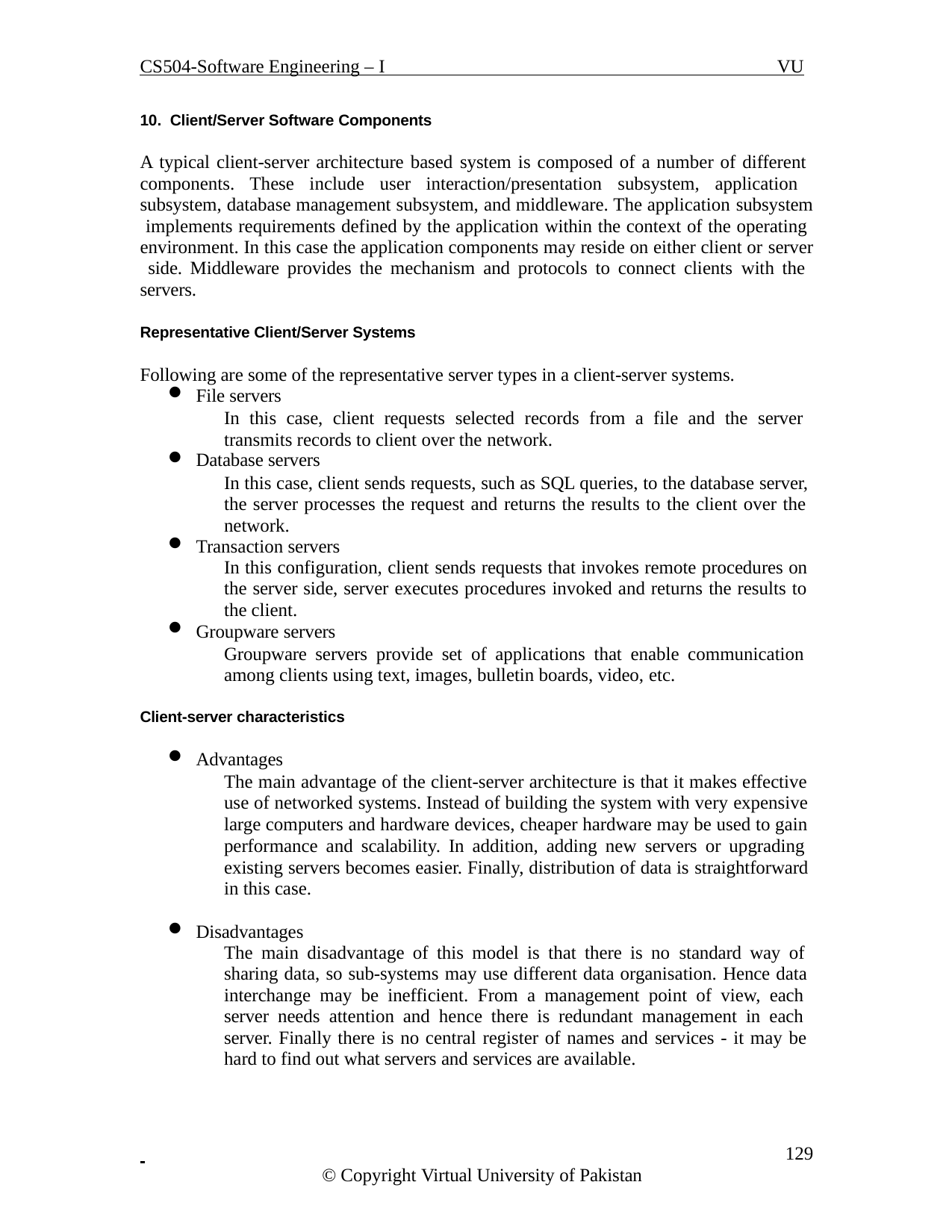

CS504-Software Engineering – I
VU

Client/Server Software Components

A typical client-server architecture based system is composed of a number of different  components. These include user interaction/presentation subsystem, application  subsystem, database management subsystem, and middleware. The application subsystem  implements requirements defined by the application within the context of the operating  environment. In this case the application components may reside on either client or server  side. Middleware provides the mechanism and protocols to connect clients with the  servers.

Representative Client/Server Systems

Following are some of the representative server types in a client-server systems.
File servers
In this case, client requests selected records from a file and the server  transmits records to client over the network.
Database servers
In this case, client sends requests, such as SQL queries, to the database server,  the server processes the request and returns the results to the client over the  network.
Transaction servers
In this configuration, client sends requests that invokes remote procedures on  the server side, server executes procedures invoked and returns the results to  the client.
Groupware servers
Groupware servers provide set of applications that enable communication  among clients using text, images, bulletin boards, video, etc.

Client-server characteristics

Advantages
The main advantage of the client-server architecture is that it makes effective  use of networked systems. Instead of building the system with very expensive  large computers and hardware devices, cheaper hardware may be used to gain  performance and scalability. In addition, adding new servers or upgrading  existing servers becomes easier. Finally, distribution of data is straightforward  in this case.

Disadvantages
The main disadvantage of this model is that there is no standard way of  sharing data, so sub-systems may use different data organisation. Hence data  interchange may be inefficient. From a management point of view, each  server needs attention and hence there is redundant management in each  server. Finally there is no central register of names and services - it may be  hard to find out what servers and services are available.
 	129
© Copyright Virtual University of Pakistan